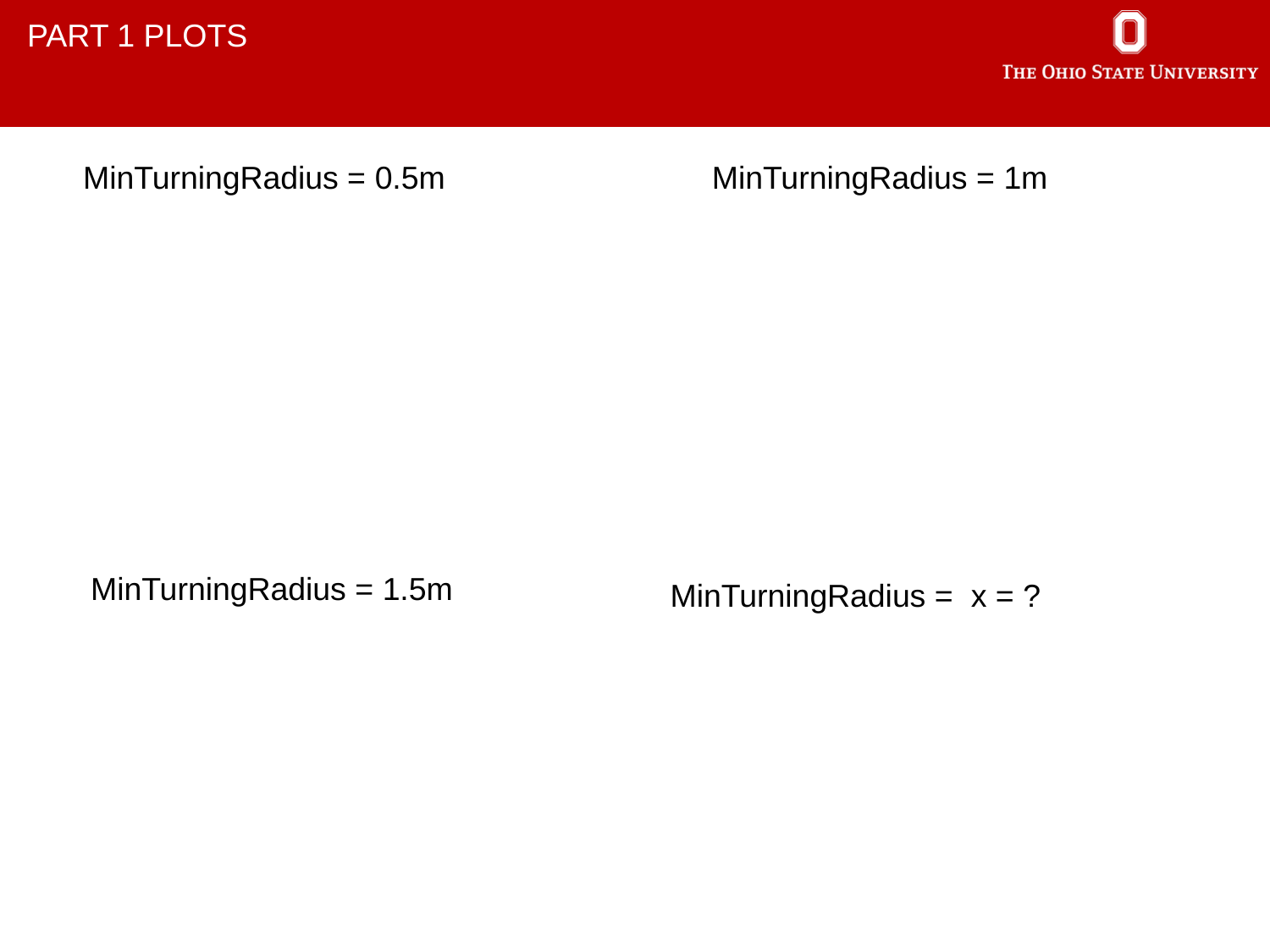

part 1 PLOTS
MinTurningRadius = 0.5m

MinTurningRadius = 1m

MinTurningRadius = 1.5m

MinTurningRadius =  x = ?